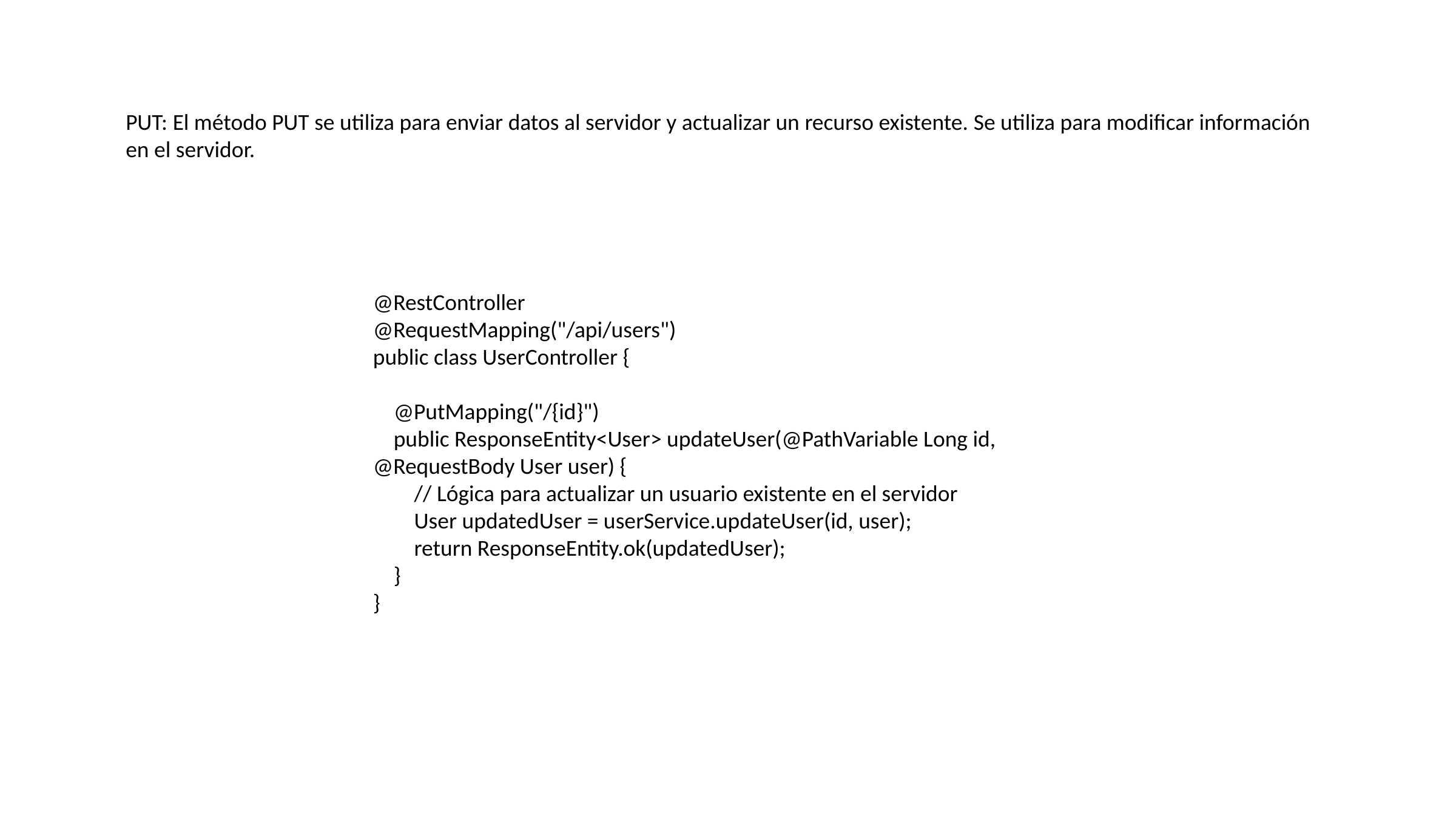

PUT: El método PUT se utiliza para enviar datos al servidor y actualizar un recurso existente. Se utiliza para modificar información en el servidor.
@RestController
@RequestMapping("/api/users")
public class UserController {

    @PutMapping("/{id}")
    public ResponseEntity<User> updateUser(@PathVariable Long id, @RequestBody User user) {
        // Lógica para actualizar un usuario existente en el servidor
        User updatedUser = userService.updateUser(id, user);
        return ResponseEntity.ok(updatedUser);
    }
}